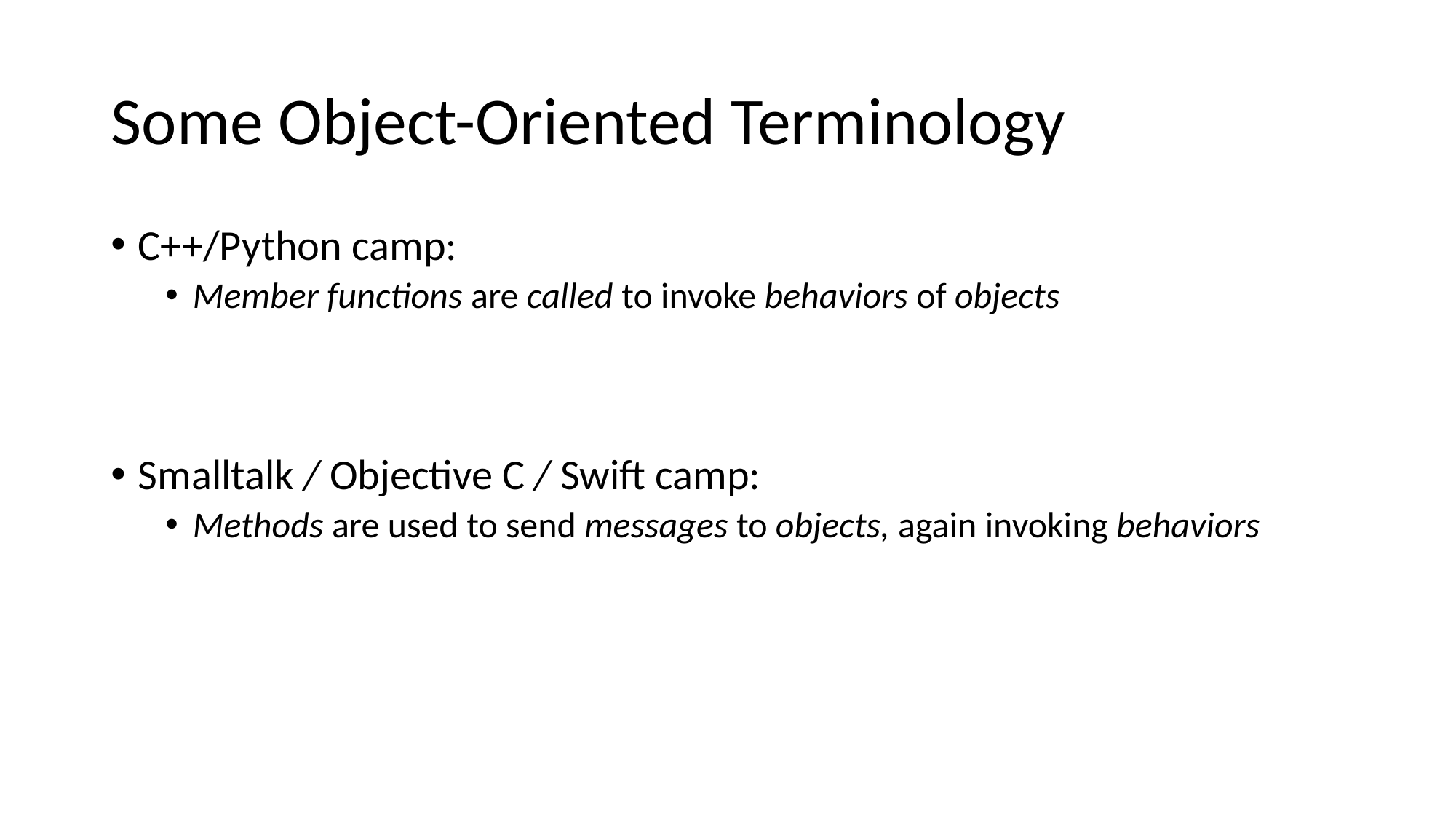

# Some Object-Oriented Terminology
C++/Python camp:
Member functions are called to invoke behaviors of objects

Smalltalk / Objective C / Swift camp:
Methods are used to send messages to objects, again invoking behaviors